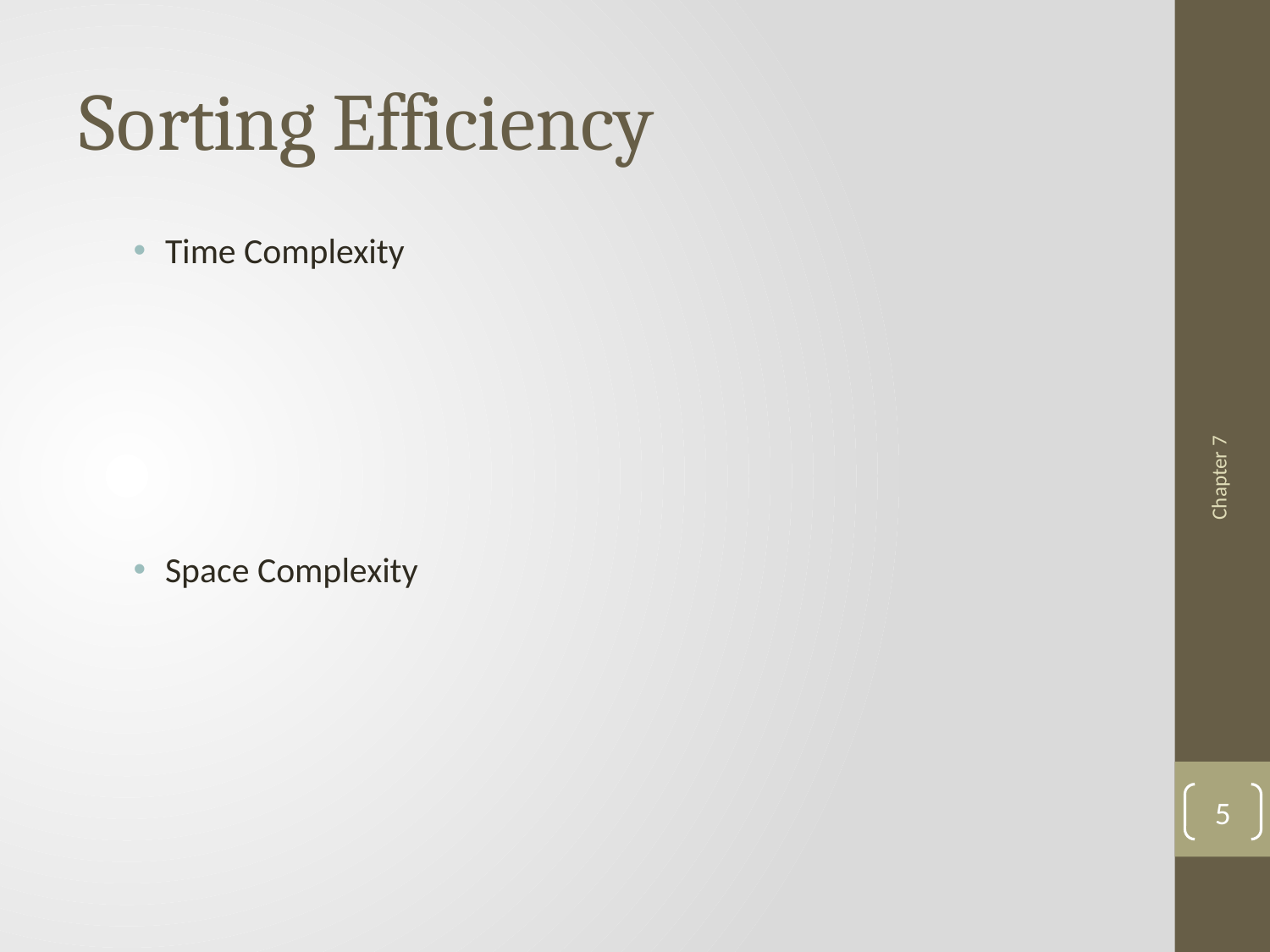

# Sorting Efficiency
Time Complexity

Space Complexity
Chapter 7
5